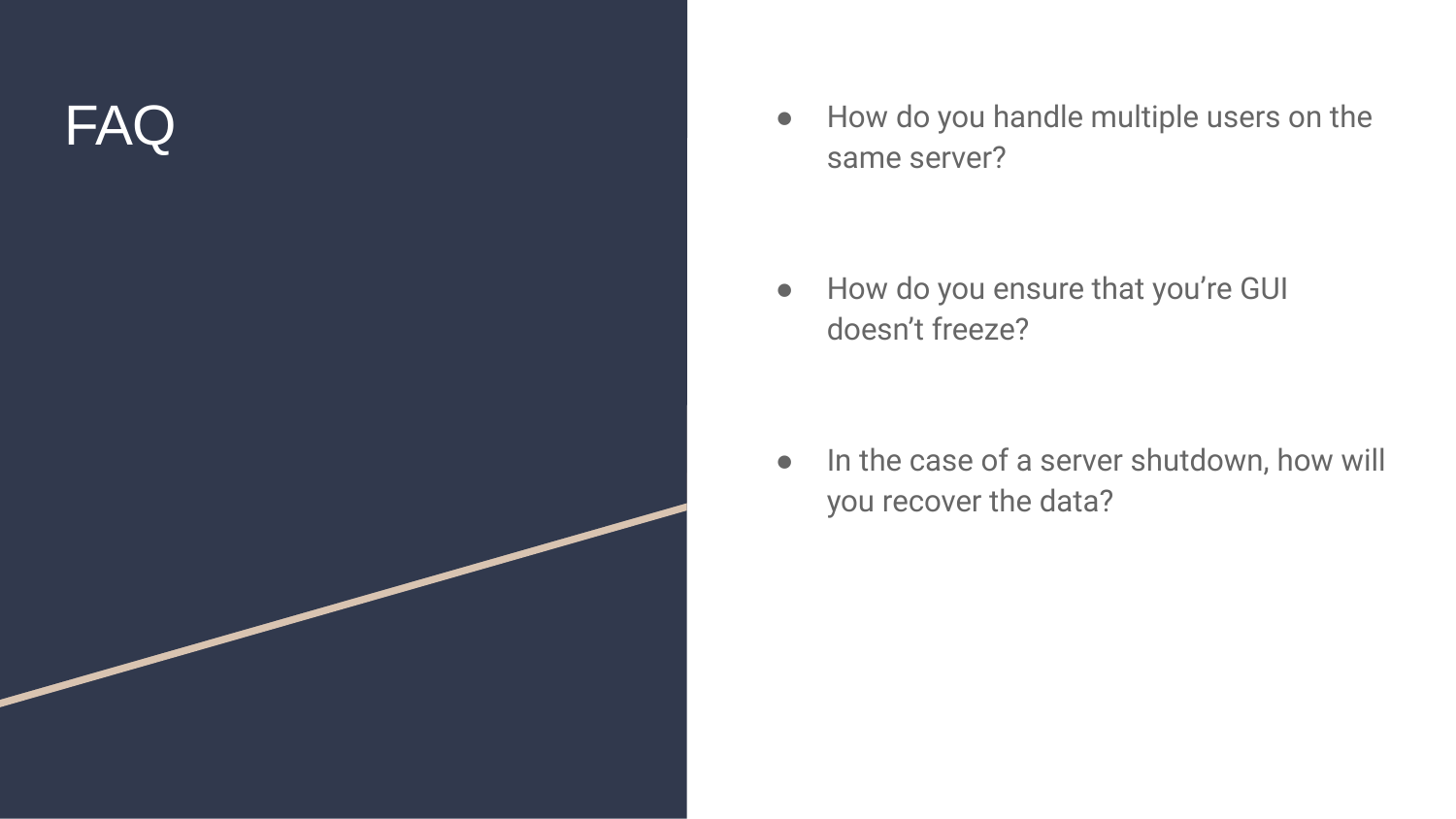

# FAQ
How do you handle multiple users on the same server?

How do you ensure that you’re GUI doesn’t freeze?

In the case of a server shutdown, how will you recover the data?